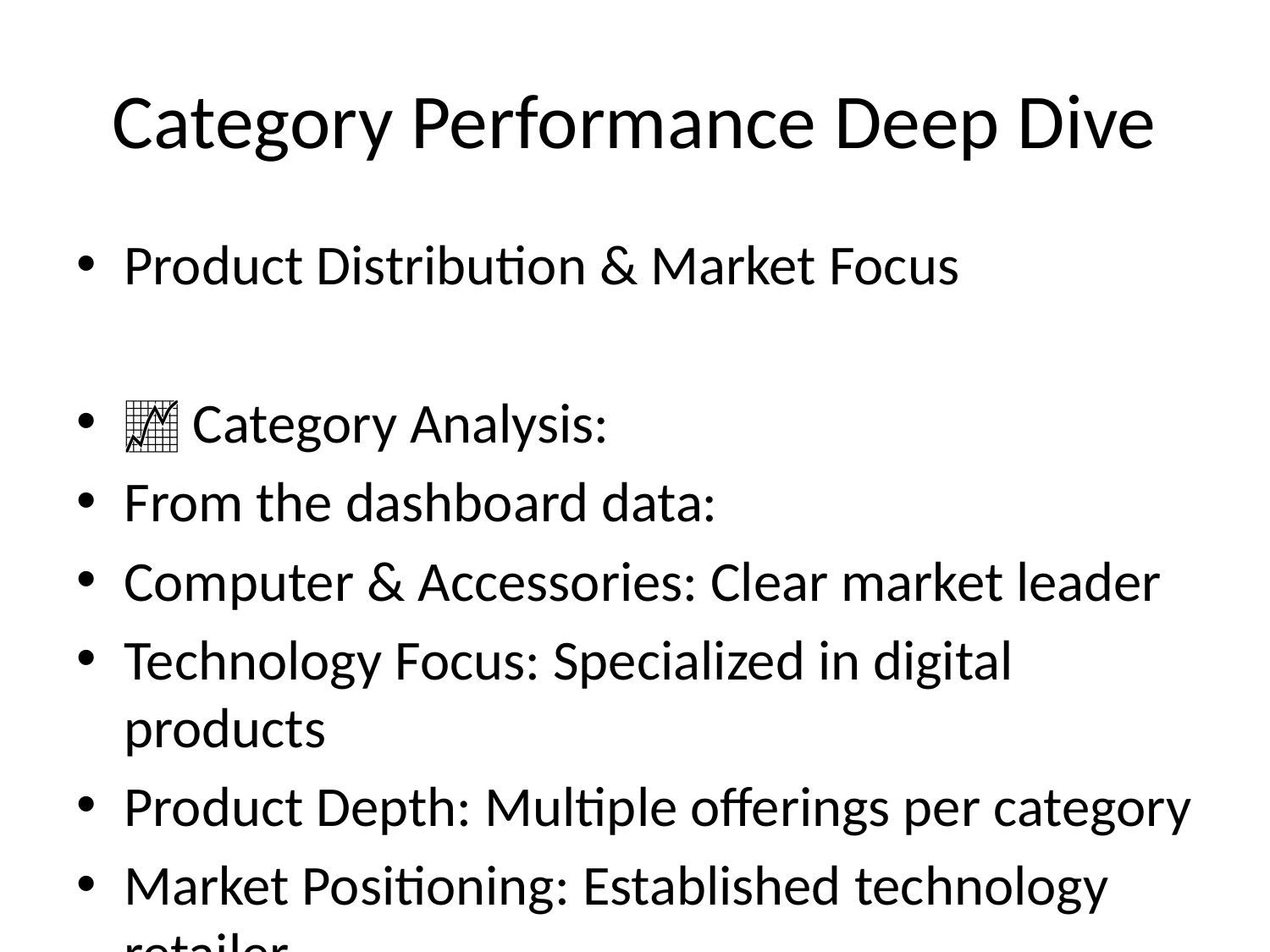

# Category Performance Deep Dive
Product Distribution & Market Focus

📈 Category Analysis:
From the dashboard data:
Computer & Accessories: Clear market leader
Technology Focus: Specialized in digital products
Product Depth: Multiple offerings per category
Market Positioning: Established technology retailer

🔍 Competitive Advantages:
Deep product expertise in technology segment
Comprehensive price range coverage
Established supplier relationships
Strong category knowledge and curation